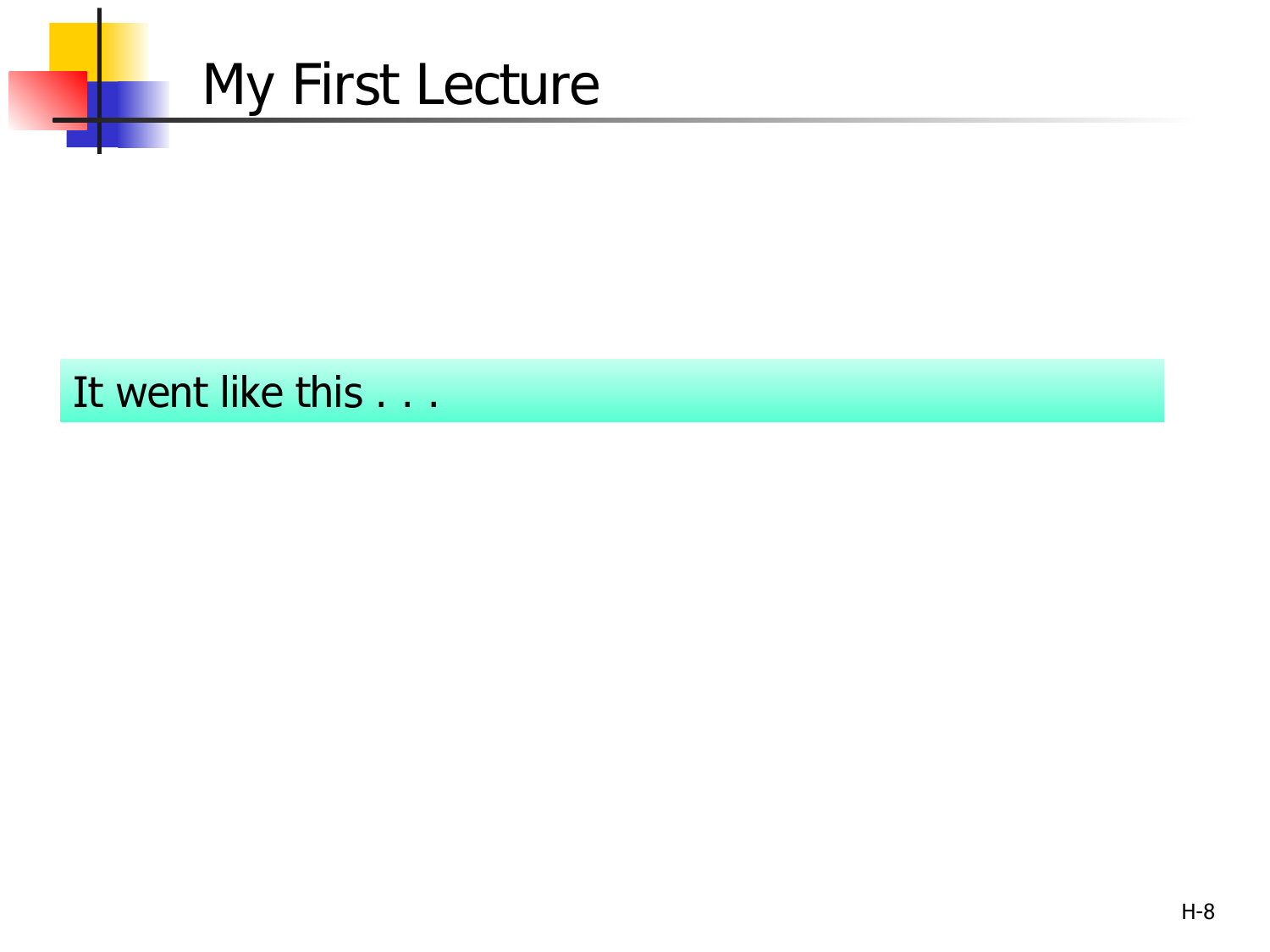

My First Lecture
It went like this . . .
H-8